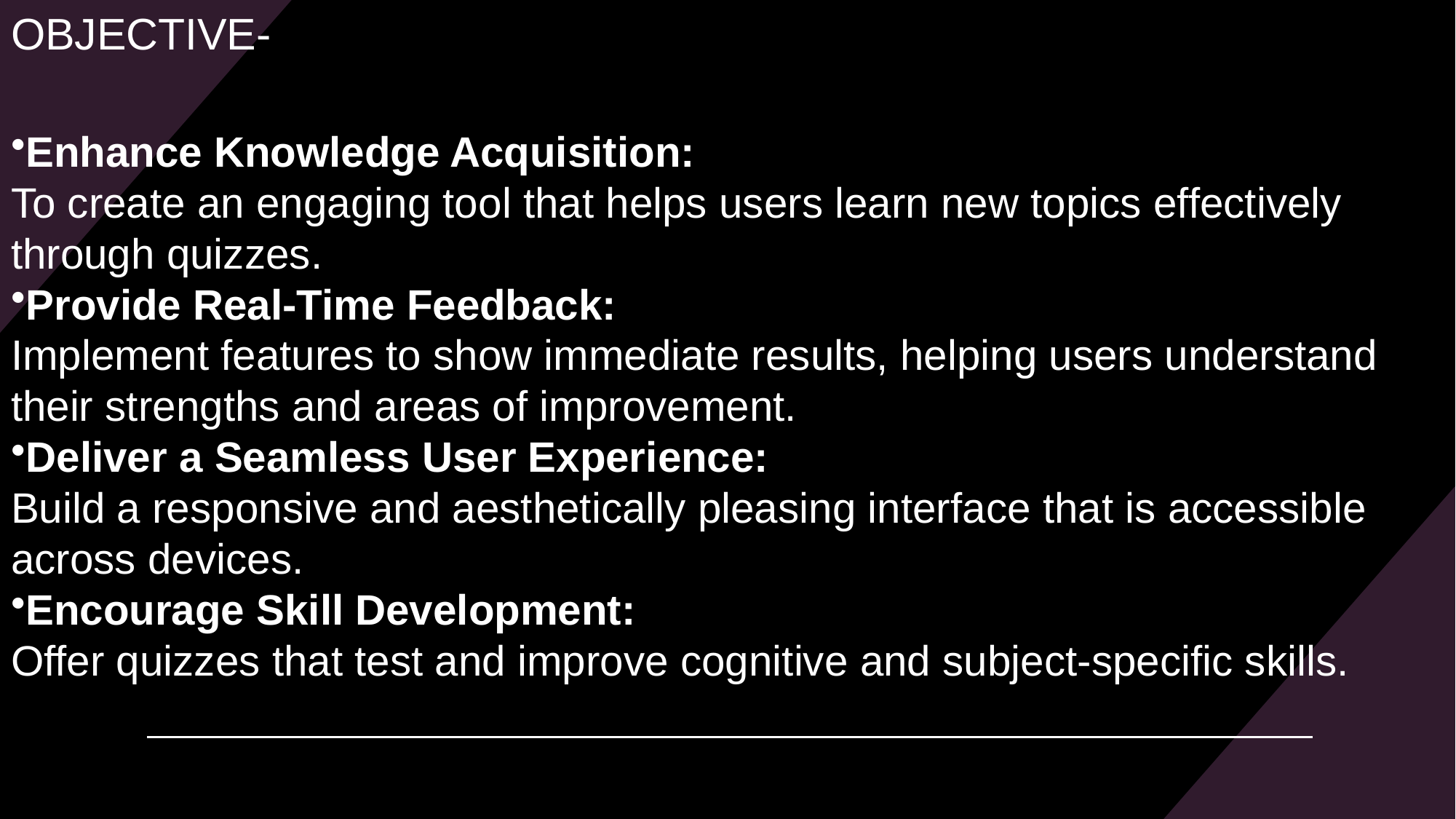

# OBJECTIVE-
Enhance Knowledge Acquisition:
To create an engaging tool that helps users learn new topics effectively through quizzes.
Provide Real-Time Feedback:
Implement features to show immediate results, helping users understand their strengths and areas of improvement.
Deliver a Seamless User Experience:
Build a responsive and aesthetically pleasing interface that is accessible across devices.
Encourage Skill Development:
Offer quizzes that test and improve cognitive and subject-specific skills.